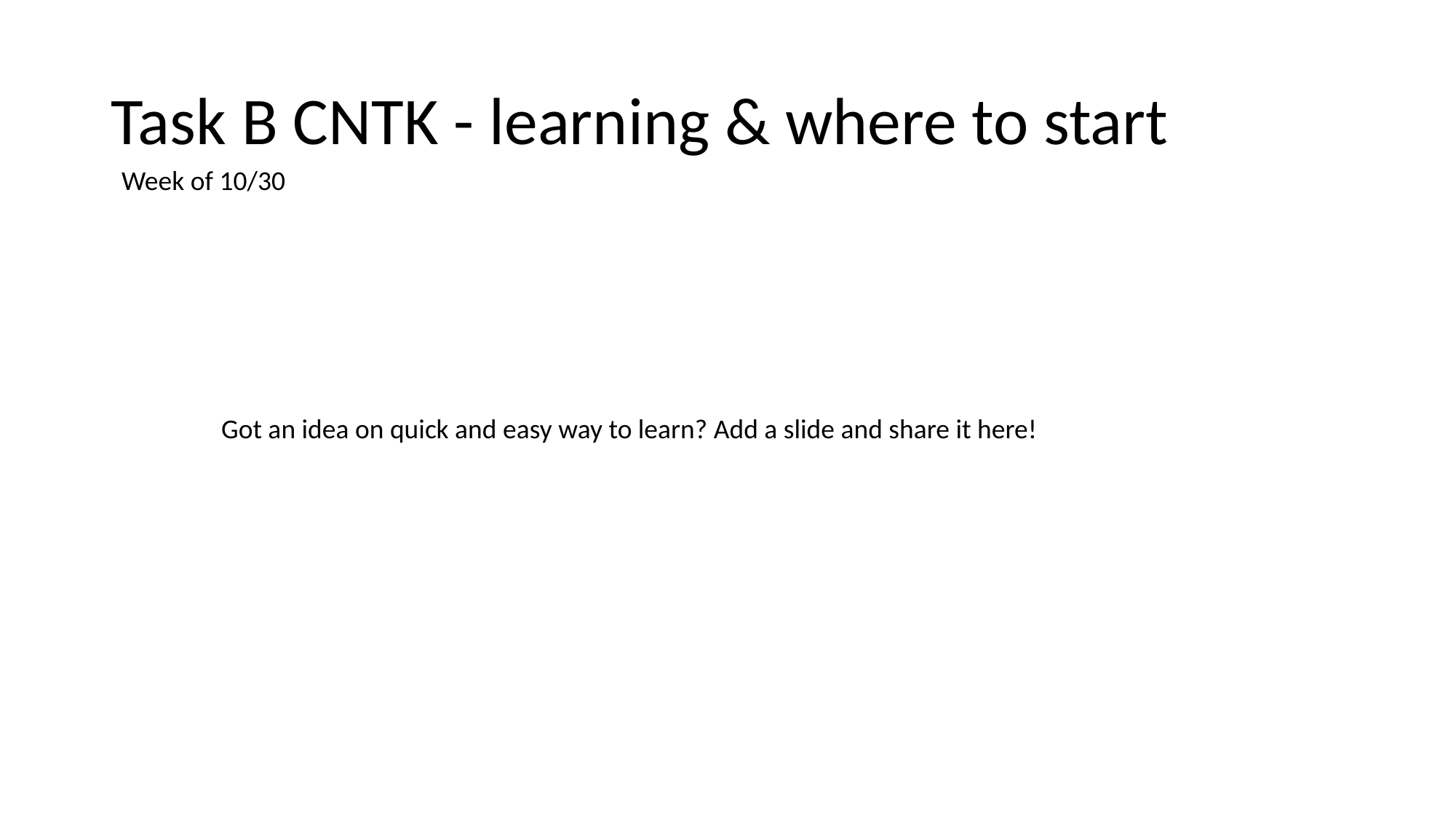

# Task B CNTK - learning & where to start
Week of 10/30

Got an idea on quick and easy way to learn? Add a slide and share it here!